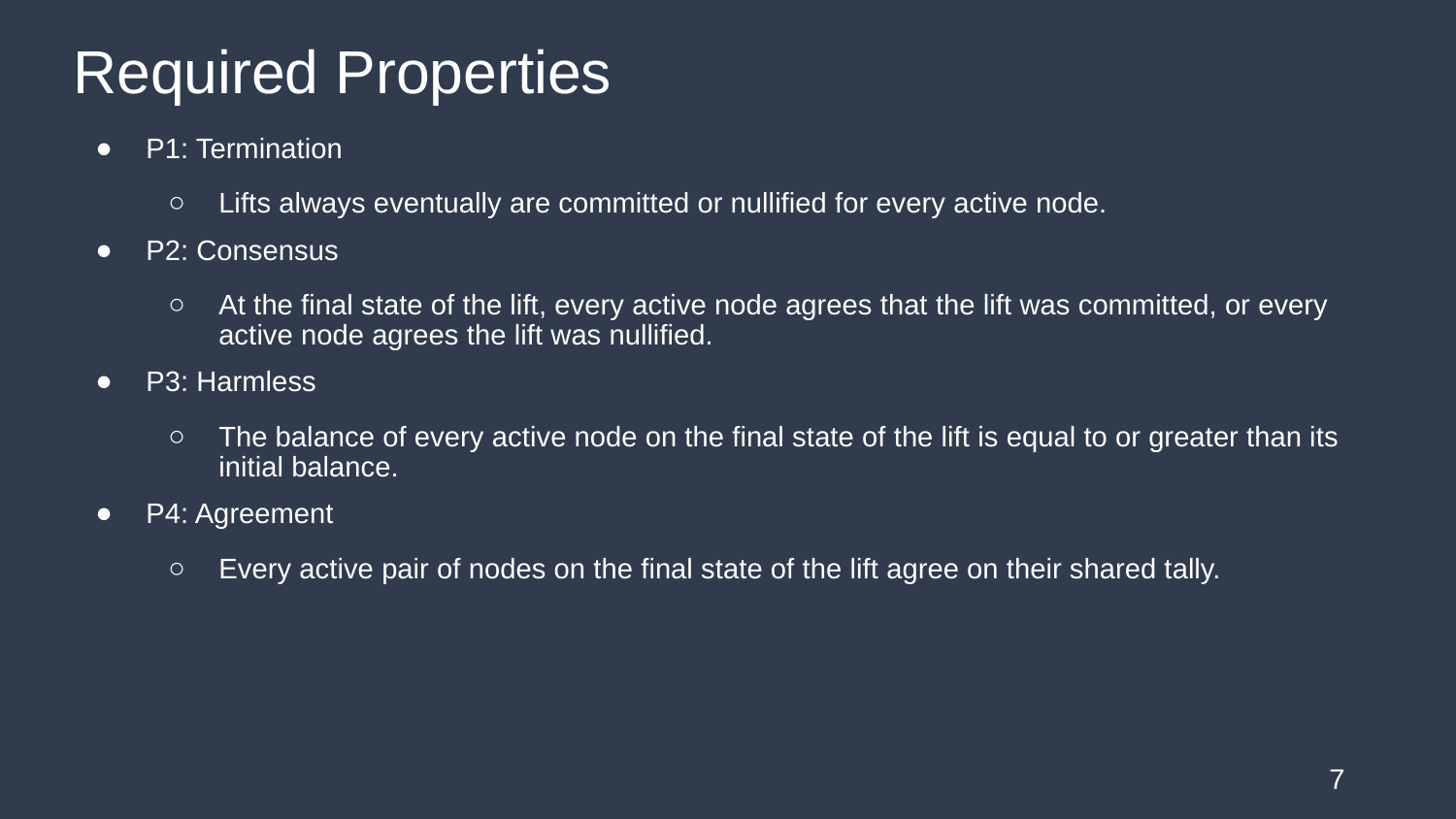

# Required Properties
P1: Termination
Lifts always eventually are committed or nullified for every active node.
P2: Consensus
At the final state of the lift, every active node agrees that the lift was committed, or every active node agrees the lift was nullified.
P3: Harmless
The balance of every active node on the final state of the lift is equal to or greater than its initial balance.
P4: Agreement
Every active pair of nodes on the final state of the lift agree on their shared tally.
7